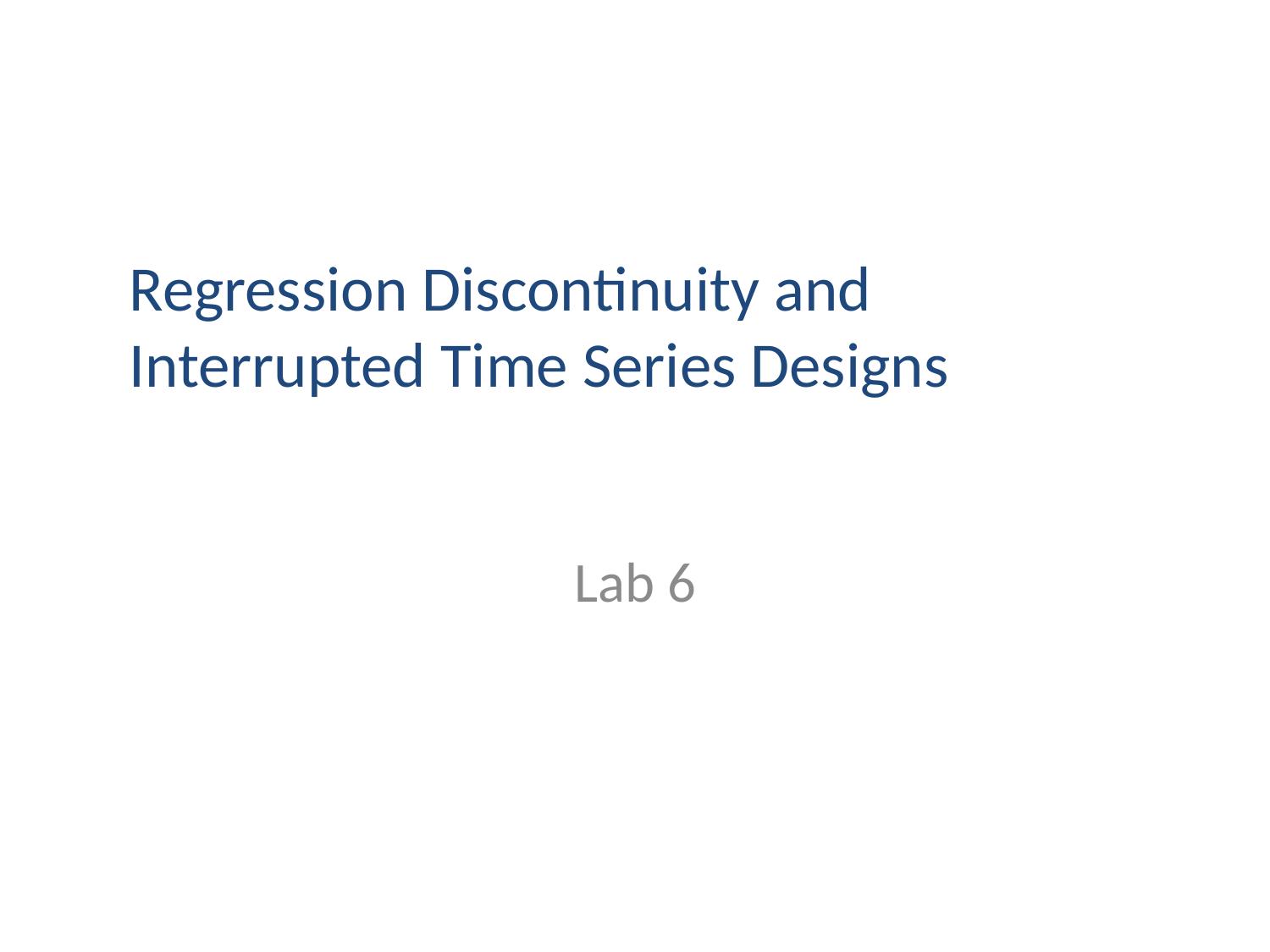

Regression Discontinuity and Interrupted Time Series Designs
Lab 6